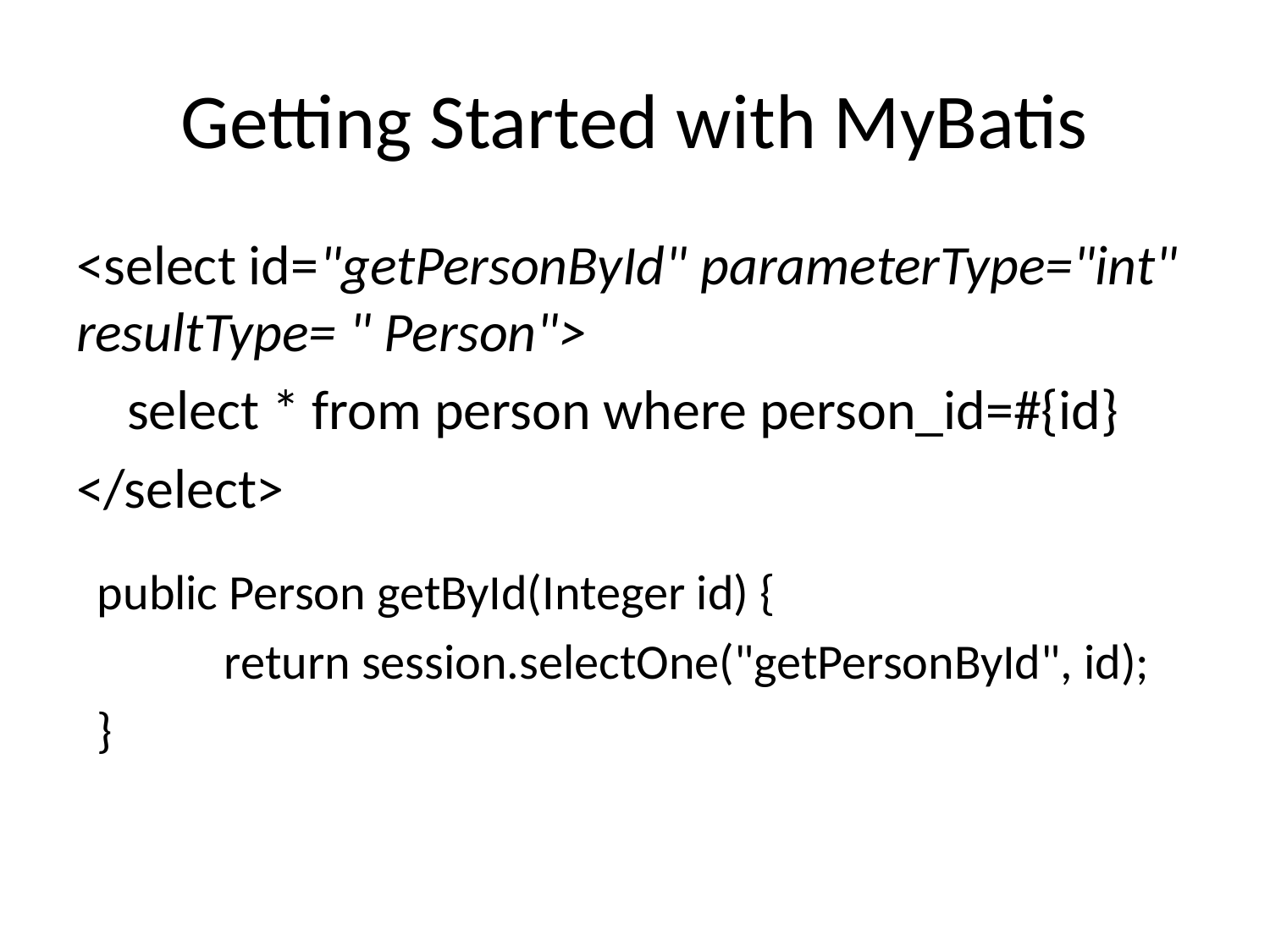

# Getting Started with MyBatis
<select id="getPersonById" parameterType="int" resultType= " Person">
    select * from person where person_id=#{id}
</select>
public Person getById(Integer id) {
	return session.selectOne("getPersonById", id);
}